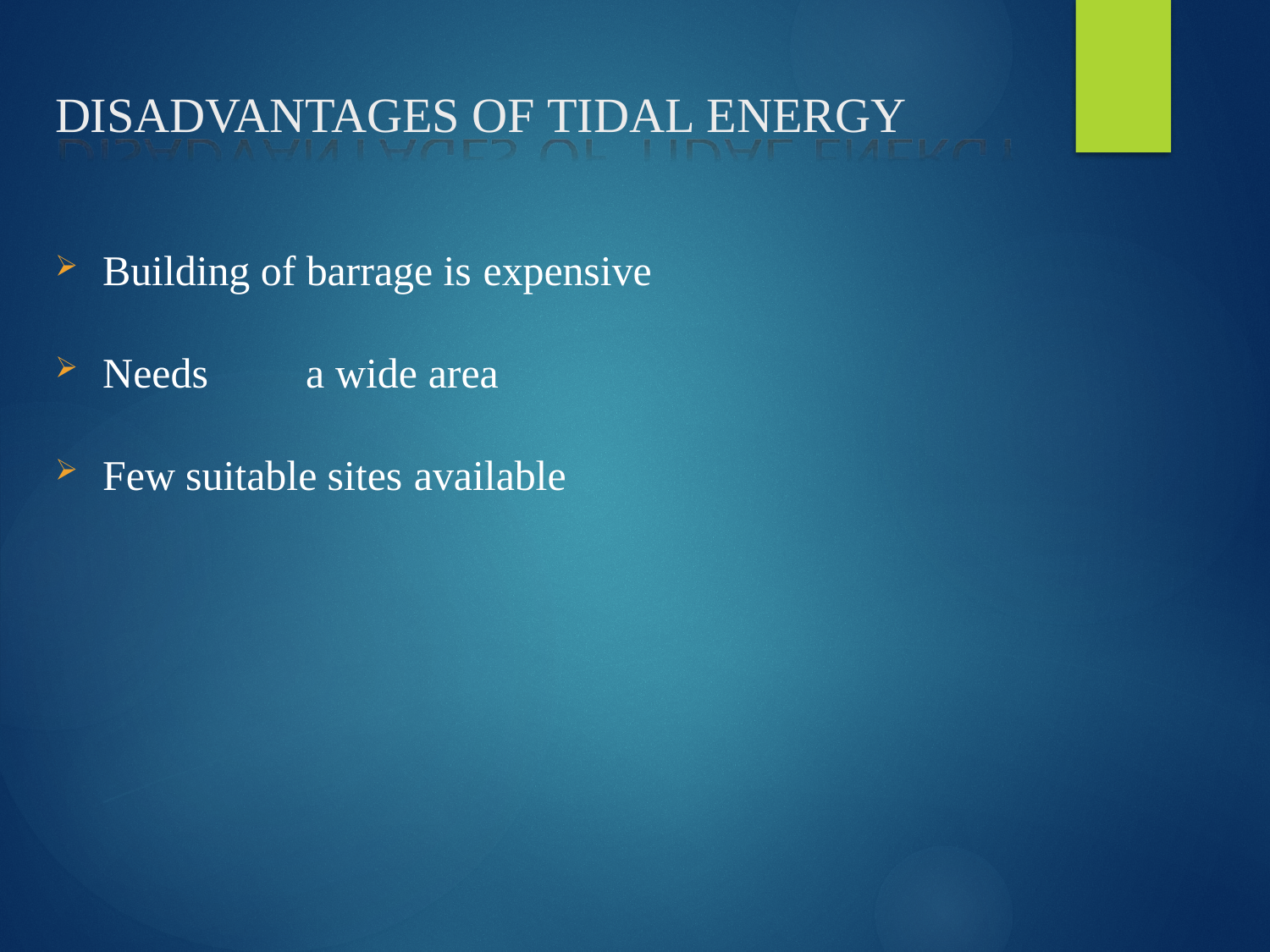

# DISADVANTAGES OF TIDAL ENERGY

Building of barrage is expensive

Needs	a wide area

Few suitable sites available